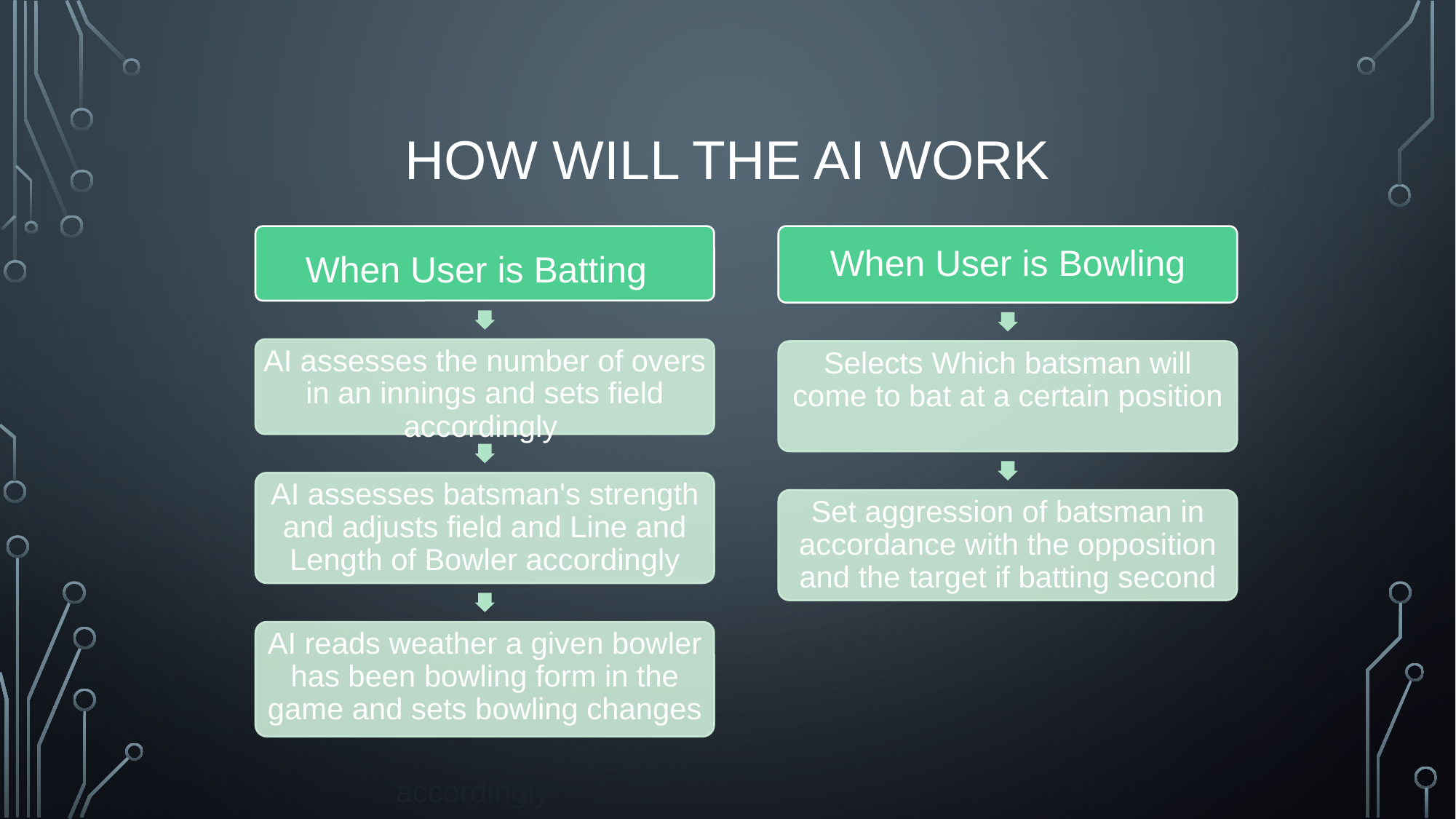

# HOW WILL THE AI WORK

When User is Batting
When User is Bowling

AI assesses the number of overs in an innings and sets field accordingly
Selects Which batsman will come to bat at a certain position

AI assesses batsman's strength and adjusts field and Line and Length of Bowler accordingly

Set aggression of batsman in accordance with the opposition and the target if batting second

AI reads weather a given bowler has been bowling form in the game and sets bowling changes accordingly